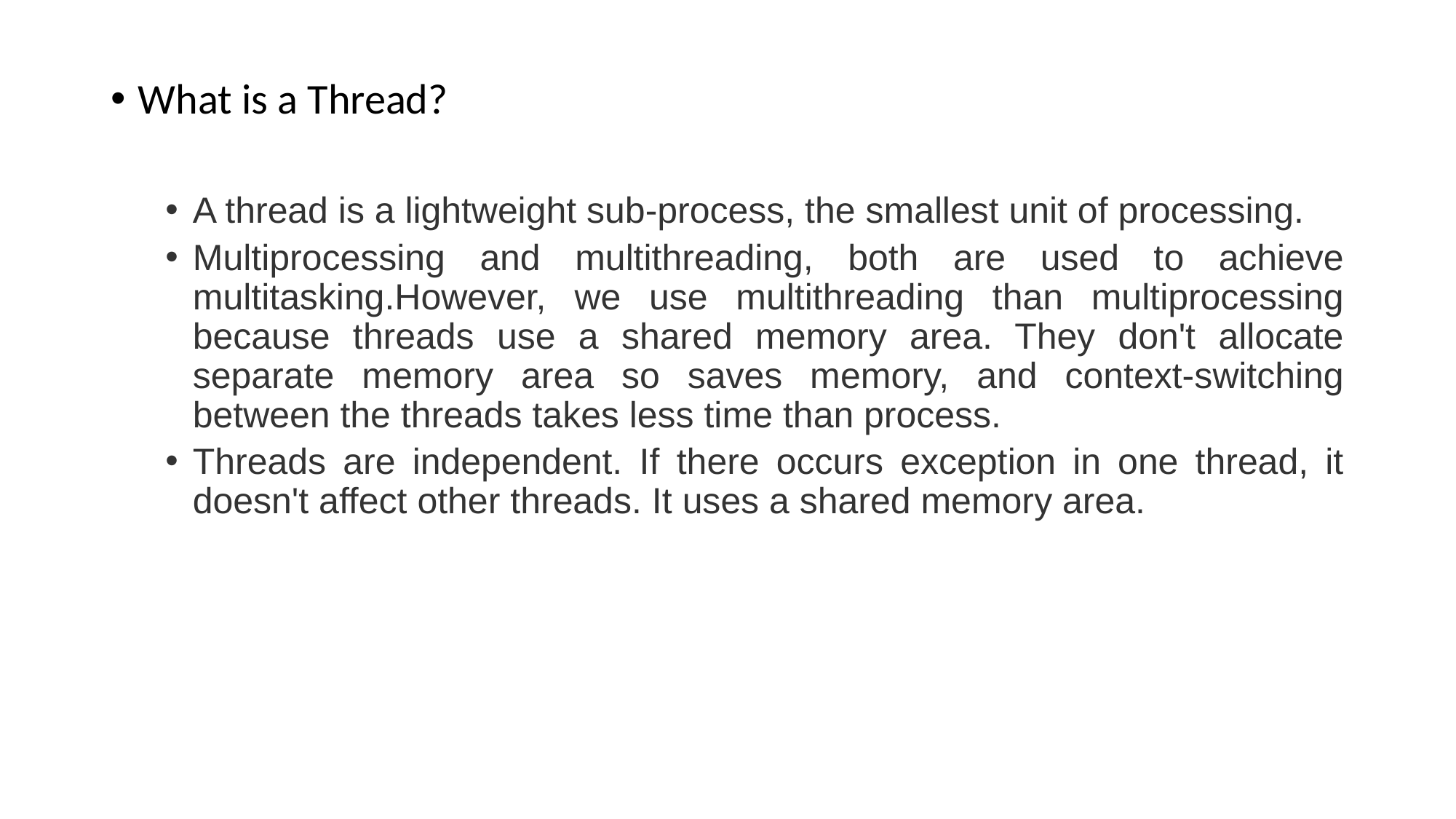

What is a Thread?

A thread is a lightweight sub-process, the smallest unit of processing.
Multiprocessing and multithreading, both are used to achieve multitasking.However, we use multithreading than multiprocessing because threads use a shared memory area. They don't allocate separate memory area so saves memory, and context-switching between the threads takes less time than process.
Threads are independent. If there occurs exception in one thread, it doesn't affect other threads. It uses a shared memory area.